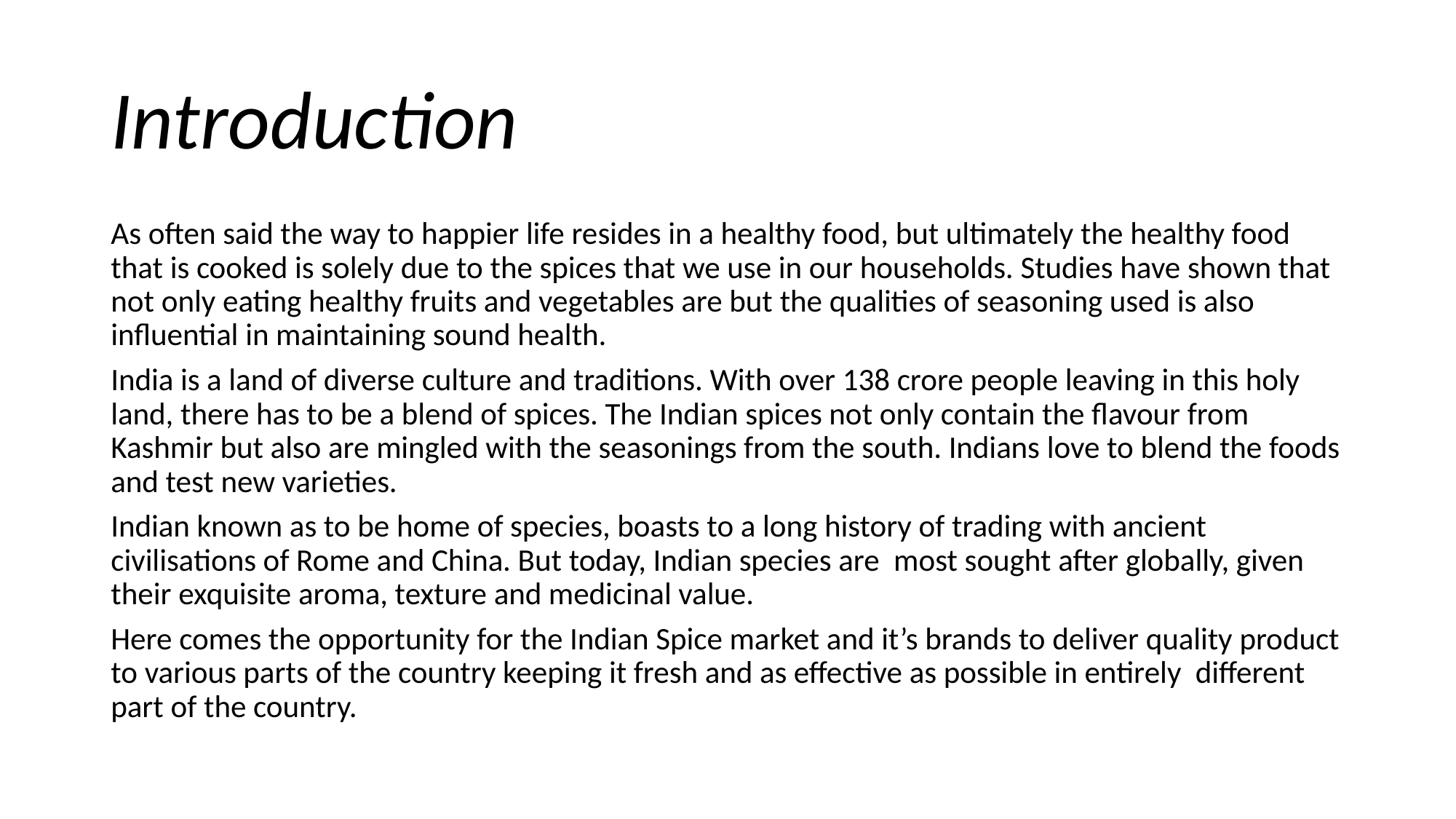

# Introduction
As often said the way to happier life resides in a healthy food, but ultimately the healthy food that is cooked is solely due to the spices that we use in our households. Studies have shown that not only eating healthy fruits and vegetables are but the qualities of seasoning used is also influential in maintaining sound health.
India is a land of diverse culture and traditions. With over 138 crore people leaving in this holy land, there has to be a blend of spices. The Indian spices not only contain the flavour from Kashmir but also are mingled with the seasonings from the south. Indians love to blend the foods and test new varieties.
Indian known as to be home of species, boasts to a long history of trading with ancient civilisations of Rome and China. But today, Indian species are  most sought after globally, given their exquisite aroma, texture and medicinal value.
Here comes the opportunity for the Indian Spice market and it’s brands to deliver quality product to various parts of the country keeping it fresh and as effective as possible in entirely  different part of the country.